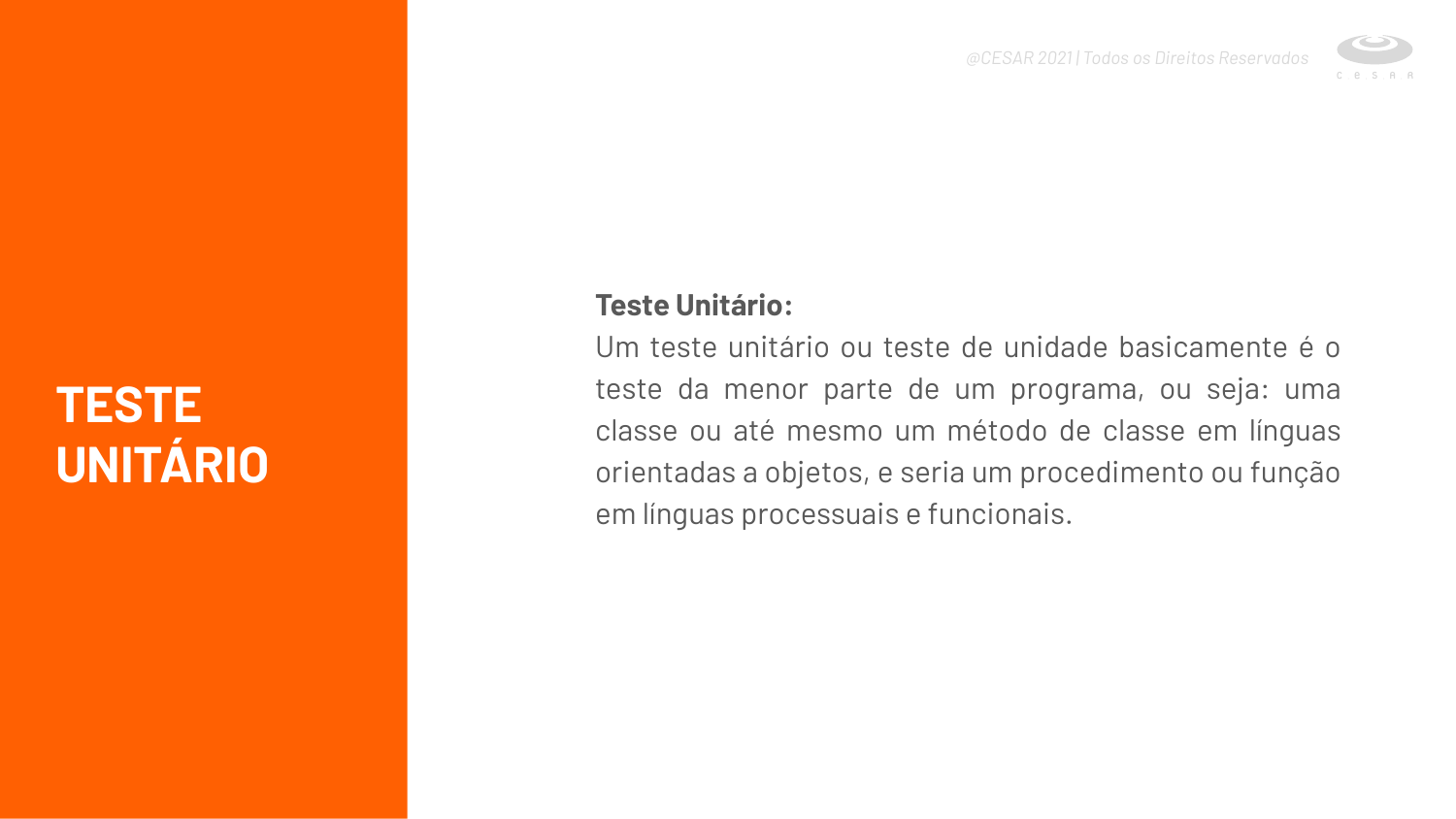

@CESAR 2021 | Todos os Direitos Reservados
Teste Unitário:
Um teste unitário ou teste de unidade basicamente é o teste da menor parte de um programa, ou seja: uma classe ou até mesmo um método de classe em línguas orientadas a objetos, e seria um procedimento ou função em línguas processuais e funcionais.

TESTE UNITÁRIO